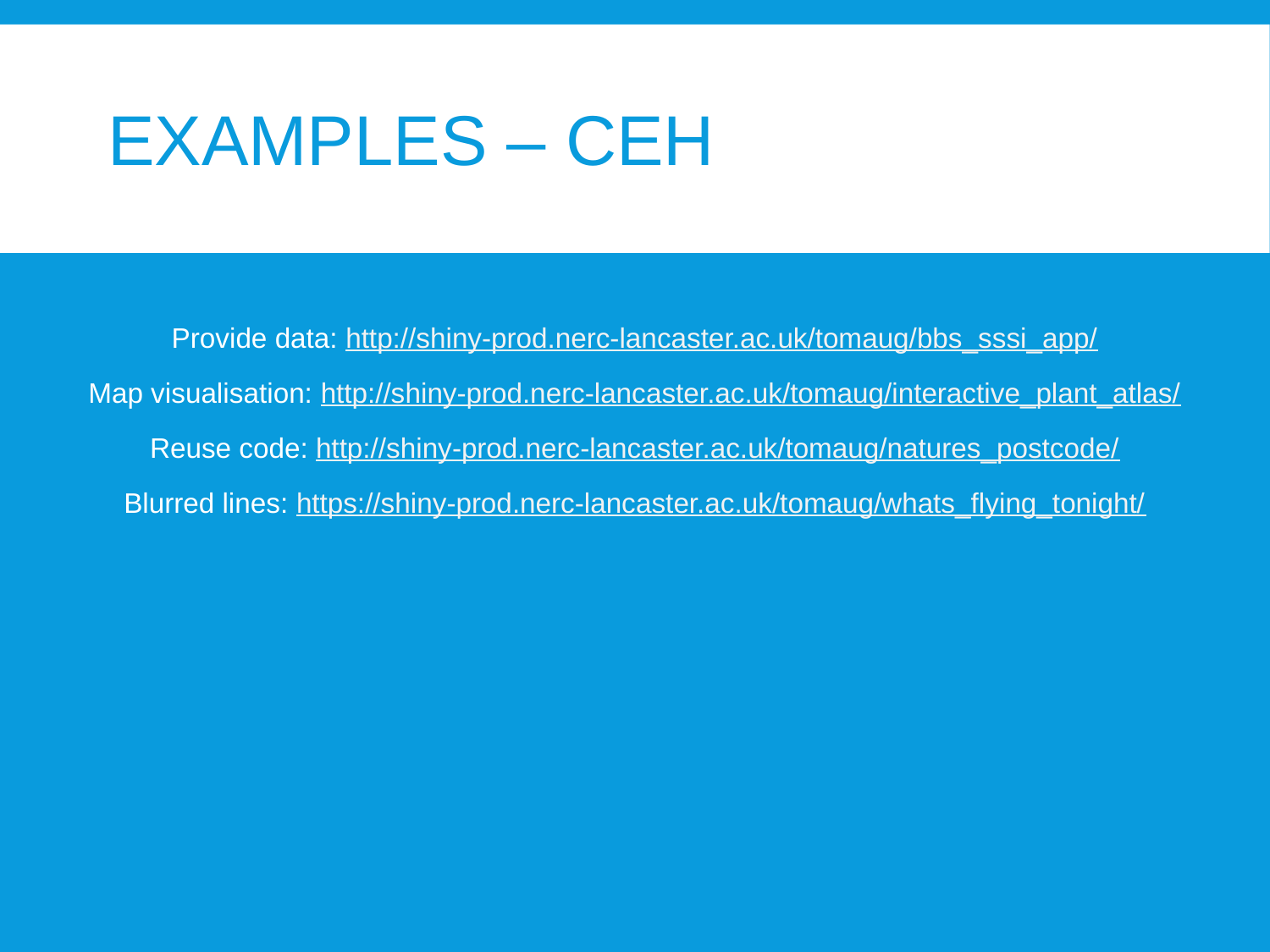

# Examples – CEH
Provide data: http://shiny-prod.nerc-lancaster.ac.uk/tomaug/bbs_sssi_app/
Map visualisation: http://shiny-prod.nerc-lancaster.ac.uk/tomaug/interactive_plant_atlas/
Reuse code: http://shiny-prod.nerc-lancaster.ac.uk/tomaug/natures_postcode/
Blurred lines: https://shiny-prod.nerc-lancaster.ac.uk/tomaug/whats_flying_tonight/